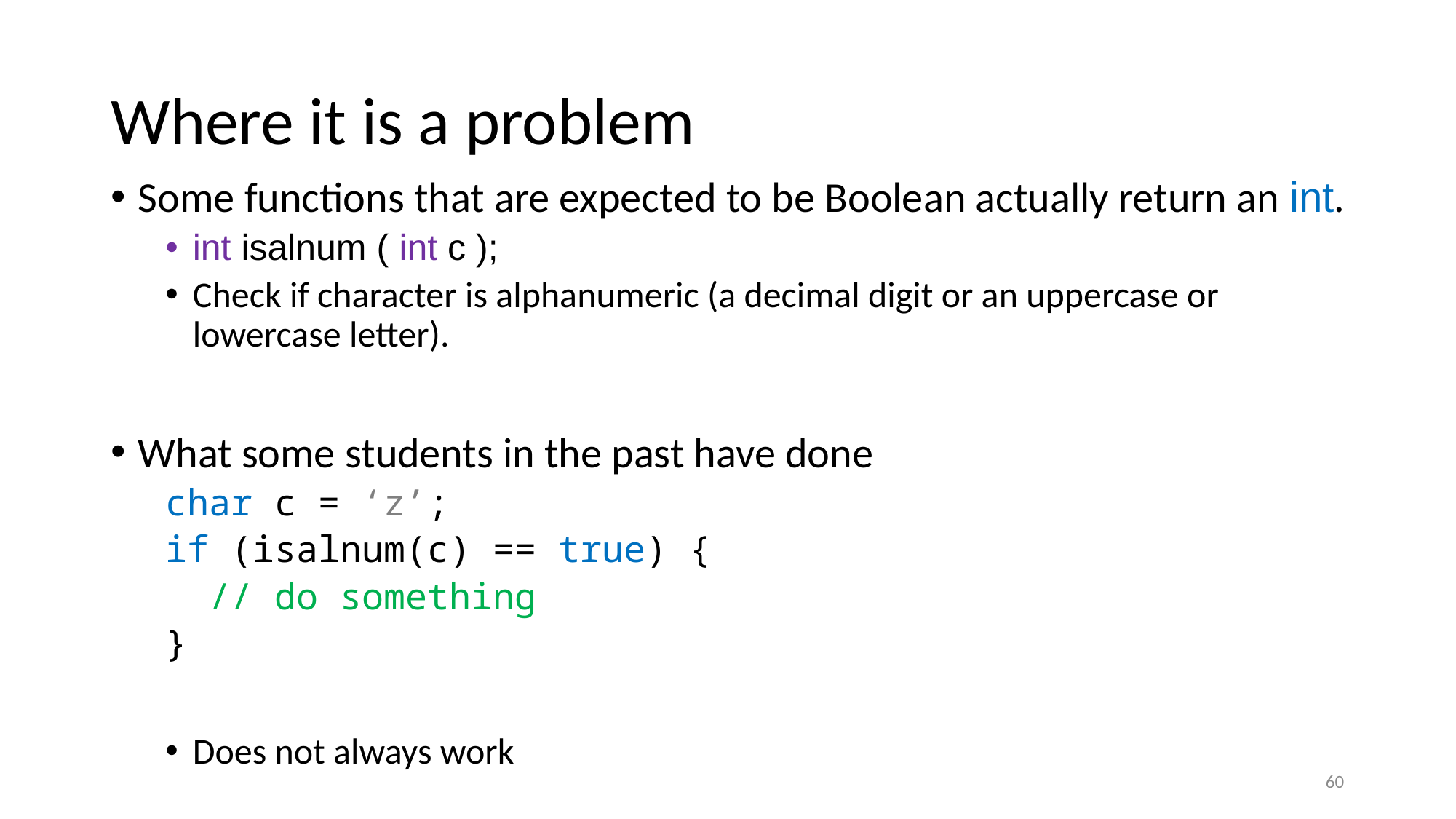

# Where it is a problem
Some functions that are expected to be Boolean actually return an int.
int isalnum ( int c );
Check if character is alphanumeric (a decimal digit or an uppercase or lowercase letter).

What some students in the past have done
char c = ‘z’;
if (isalnum(c) == true) {
  // do something
}

Does not always work
60